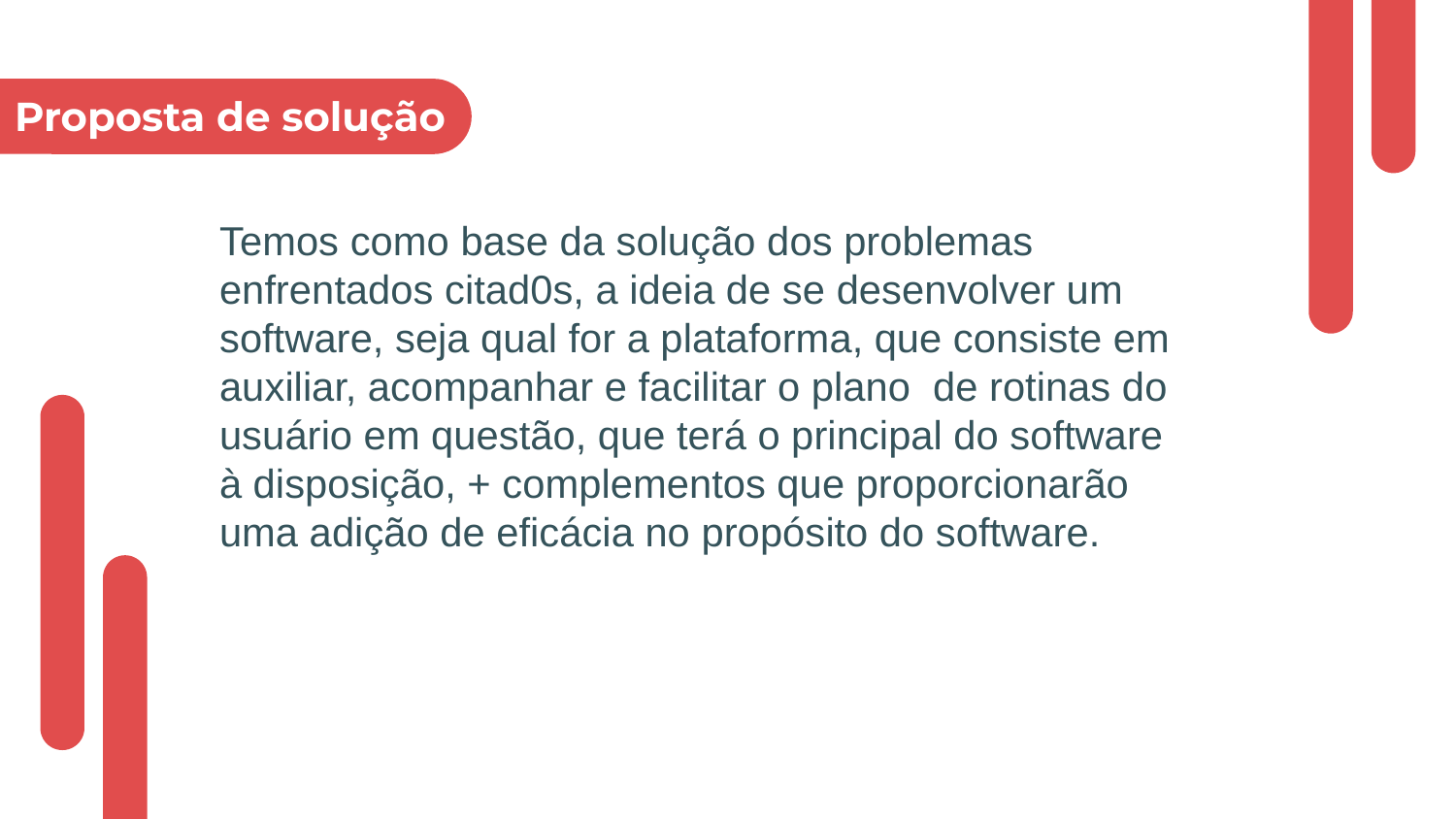

Proposta de solução
Temos como base da solução dos problemas enfrentados citad0s, a ideia de se desenvolver um software, seja qual for a plataforma, que consiste em auxiliar, acompanhar e facilitar o plano  de rotinas do usuário em questão, que terá o principal do software à disposição, + complementos que proporcionarão uma adição de eficácia no propósito do software.